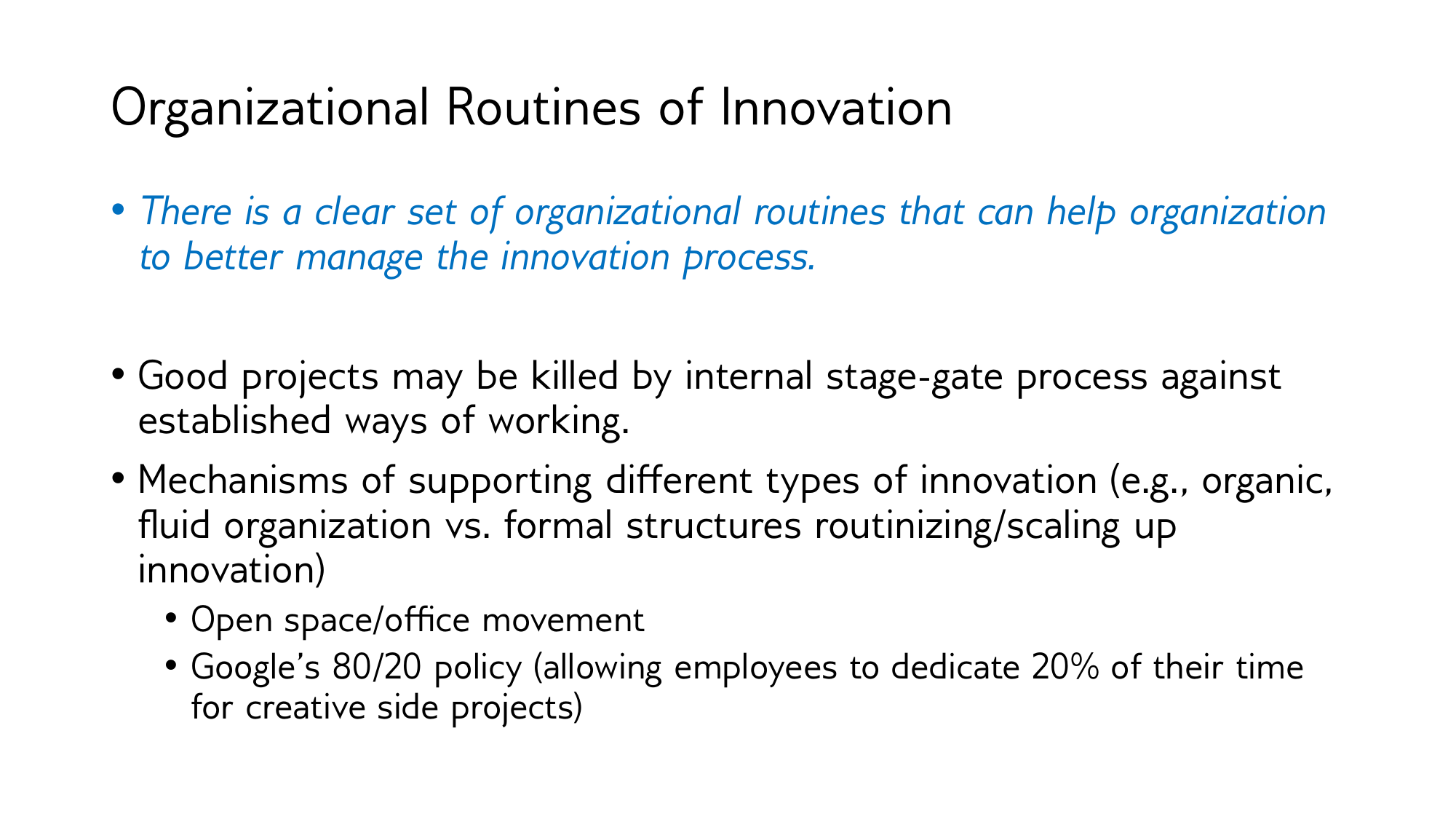

# Organizational Routines of Innovation
There is a clear set of organizational routines that can help organization to better manage the innovation process.

Good projects may be killed by internal stage-gate process against established ways of working.
Mechanisms of supporting different types of innovation (e.g., organic, fluid organization vs. formal structures routinizing/scaling up innovation)
Open space/office movement
Google’s 80/20 policy (allowing employees to dedicate 20% of their time for creative side projects)